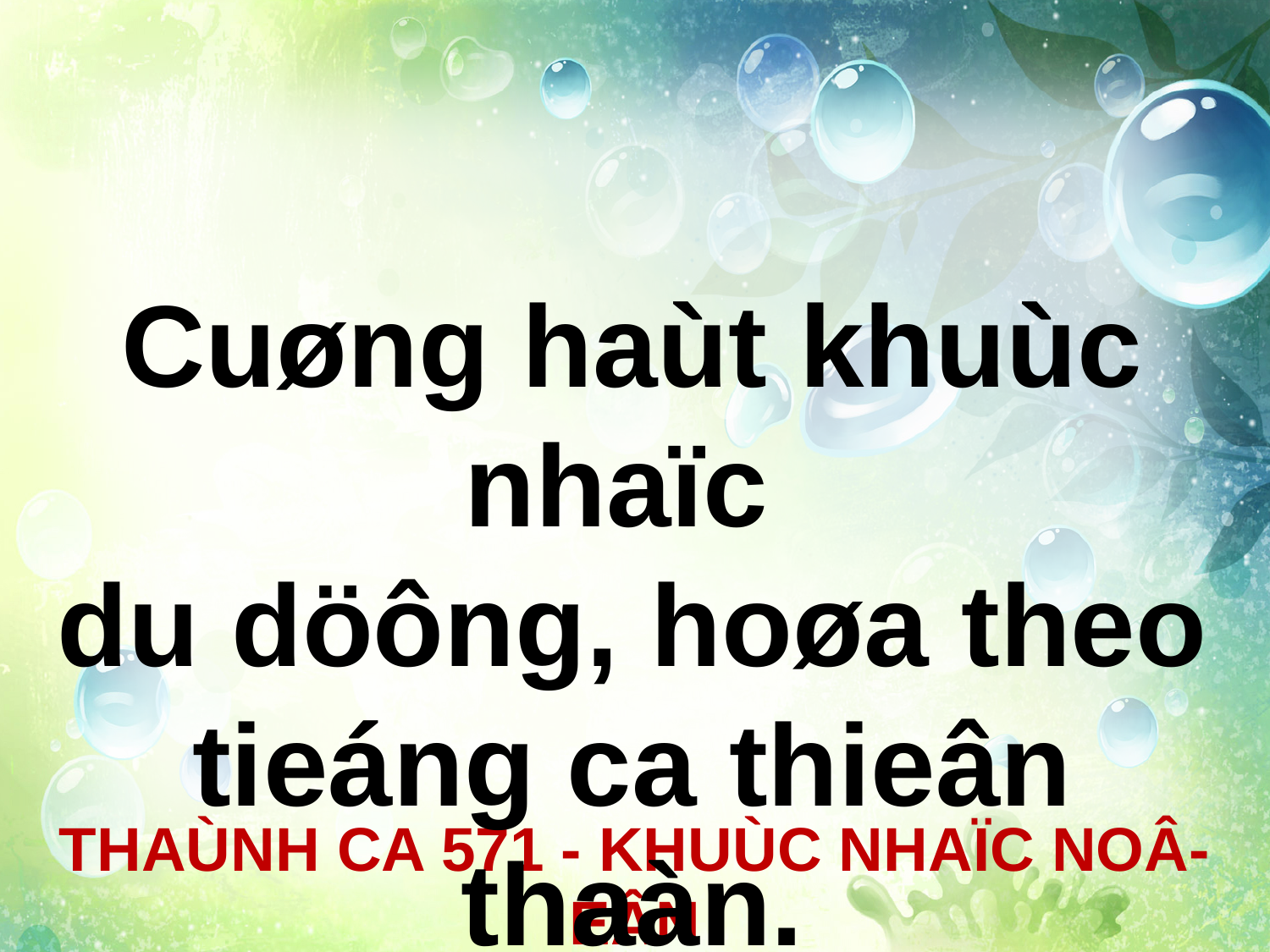

Cuøng haùt khuùc nhaïc
du döông, hoøa theo tieáng ca thieân thaàn.
THAÙNH CA 571 - KHUÙC NHAÏC NOÂ-EÂN